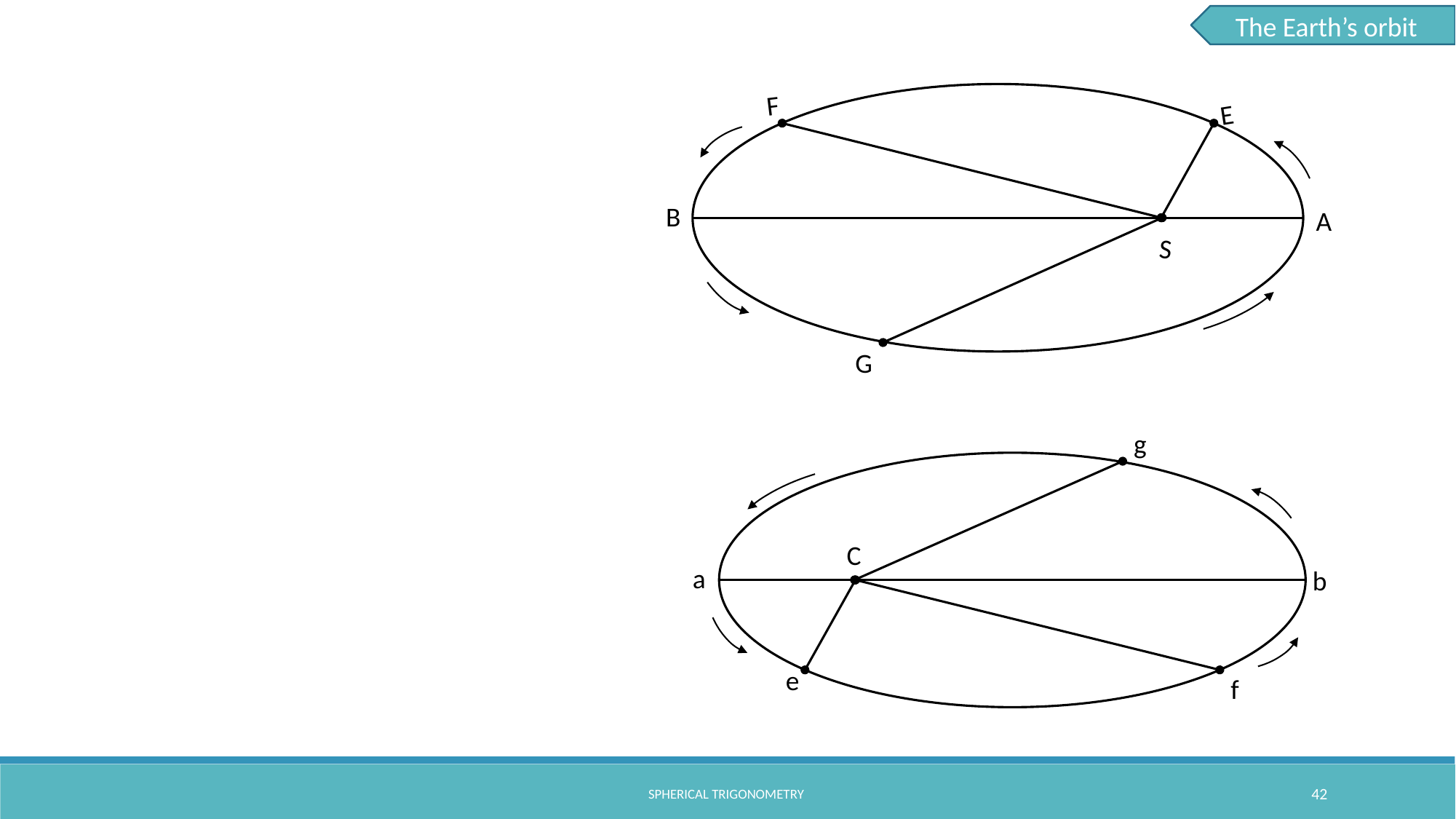

The Earth’s orbit

G

S

A
B

E
F

g

C

a
b

e
f
spherical trigonometry
42